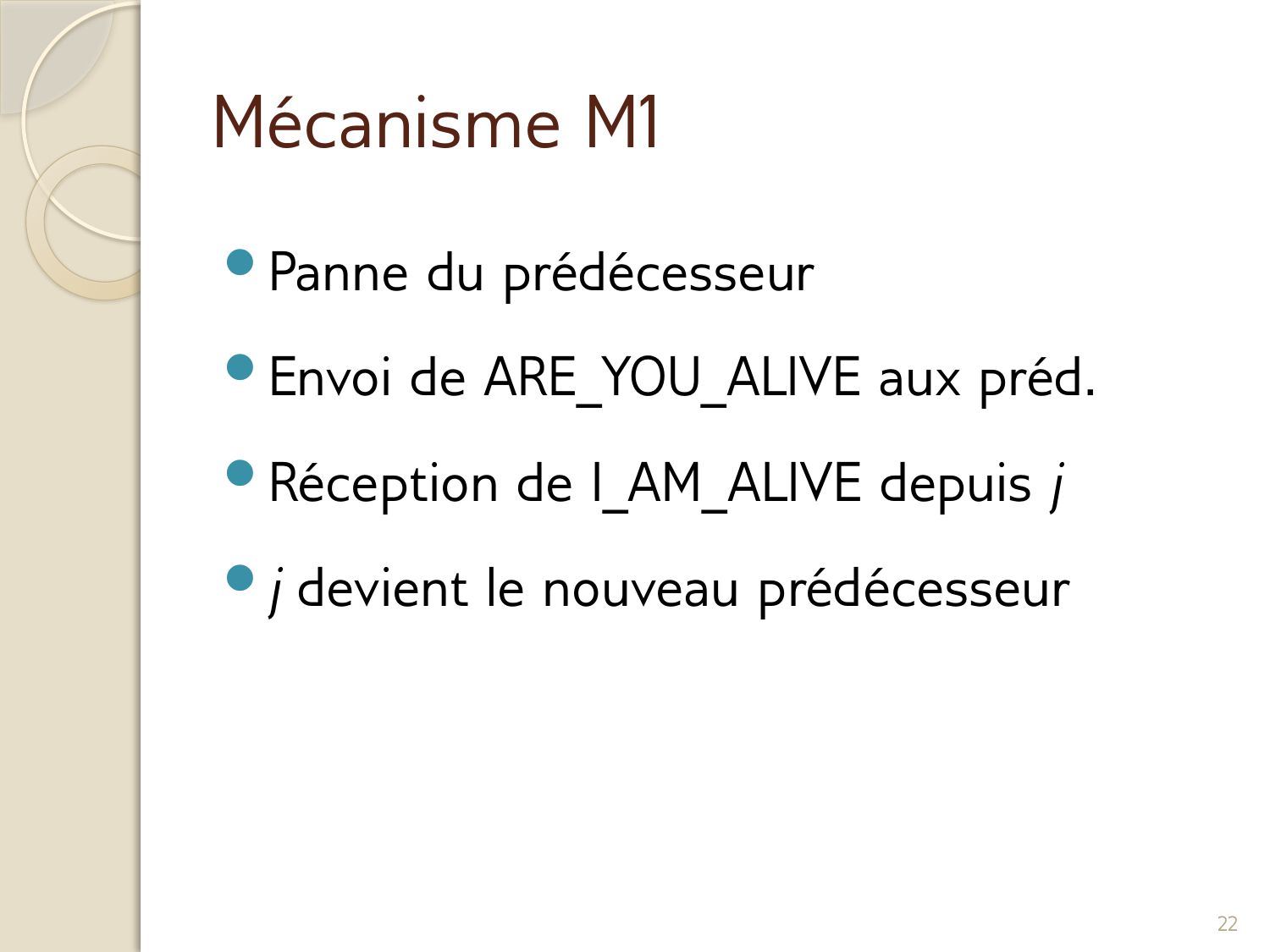

# Mécanisme M1
Panne du prédécesseur
Envoi de ARE_YOU_ALIVE aux préd.
Réception de I_AM_ALIVE depuis j
j devient le nouveau prédécesseur
22